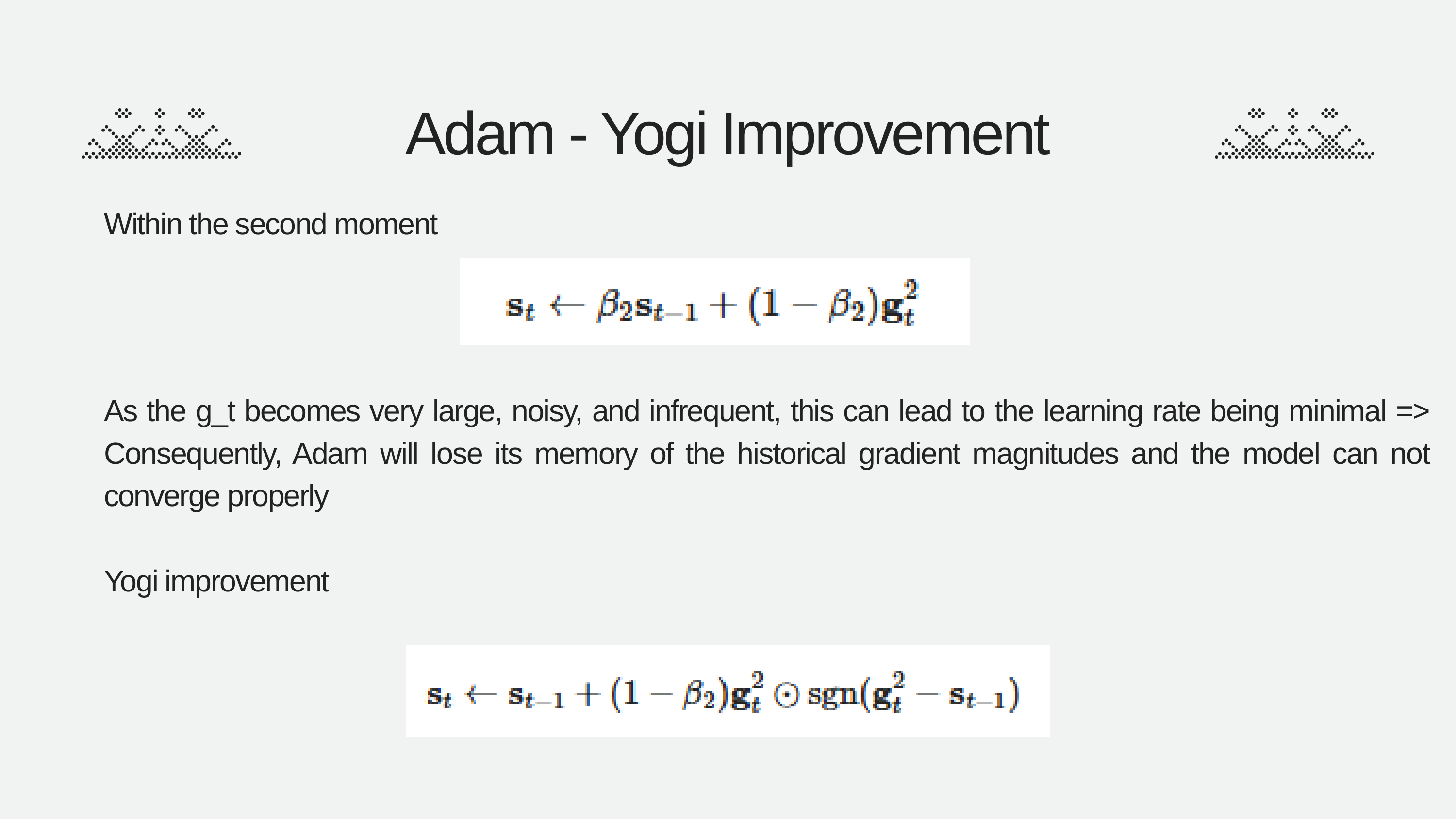

Adam - Yogi Improvement

Within the second moment

As the g_t becomes very large, noisy, and infrequent, this can lead to the learning rate being minimal => Consequently, Adam will lose its memory of the historical gradient magnitudes and the model can not converge properly

Yogi improvement